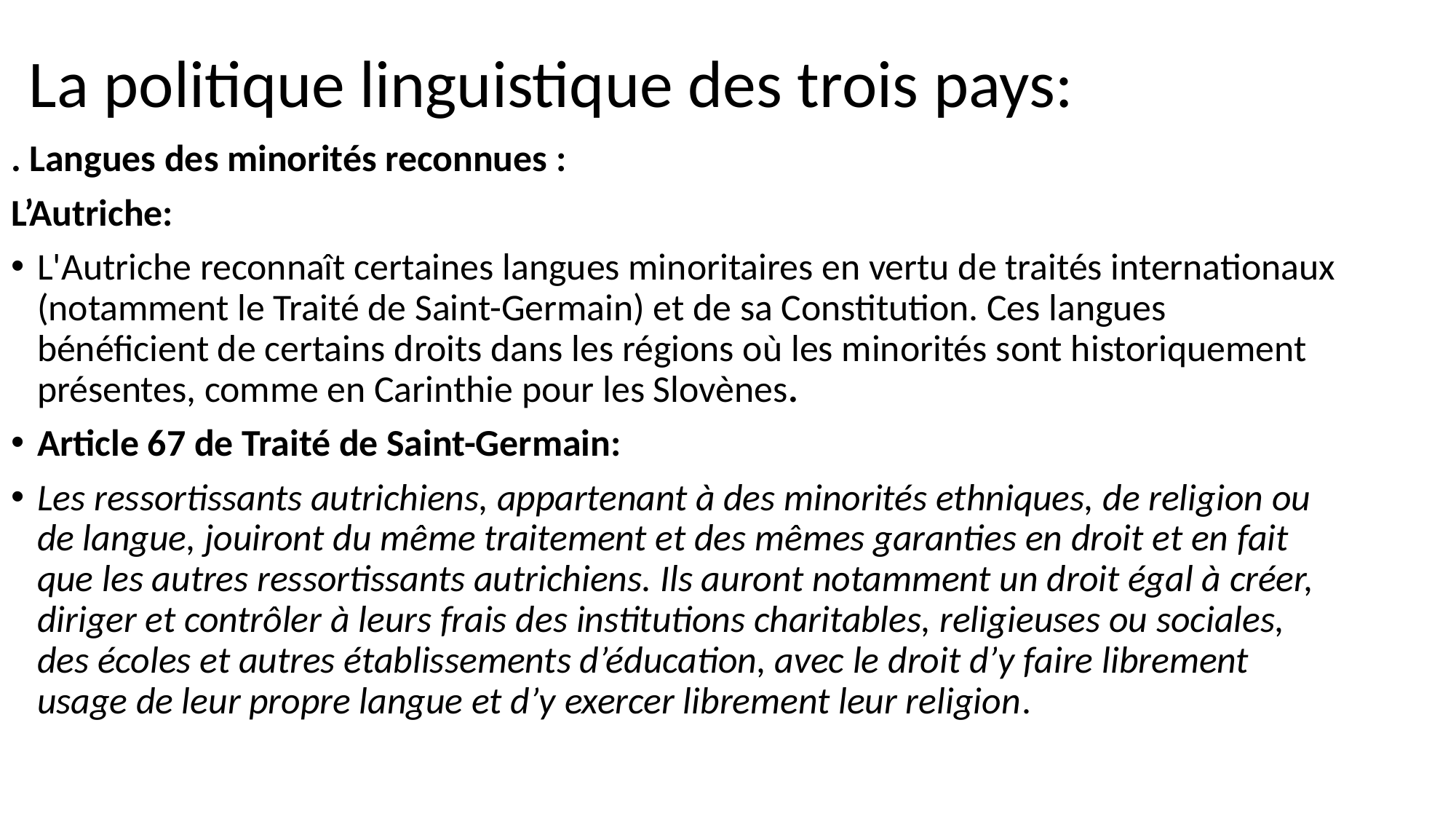

# La politique linguistique des trois pays:
. Langues des minorités reconnues :
L’Autriche:
L'Autriche reconnaît certaines langues minoritaires en vertu de traités internationaux (notamment le Traité de Saint-Germain) et de sa Constitution. Ces langues bénéficient de certains droits dans les régions où les minorités sont historiquement présentes, comme en Carinthie pour les Slovènes.
Article 67 de Traité de Saint-Germain:
Les ressortissants autrichiens, appartenant à des minorités ethniques, de religion ou de langue, jouiront du même traitement et des mêmes garanties en droit et en fait que les autres ressortissants autrichiens. Ils auront notamment un droit égal à créer, diriger et contrôler à leurs frais des institutions charitables, religieuses ou sociales, des écoles et autres établissements d’éducation, avec le droit d’y faire librement usage de leur propre langue et d’y exercer librement leur religion.